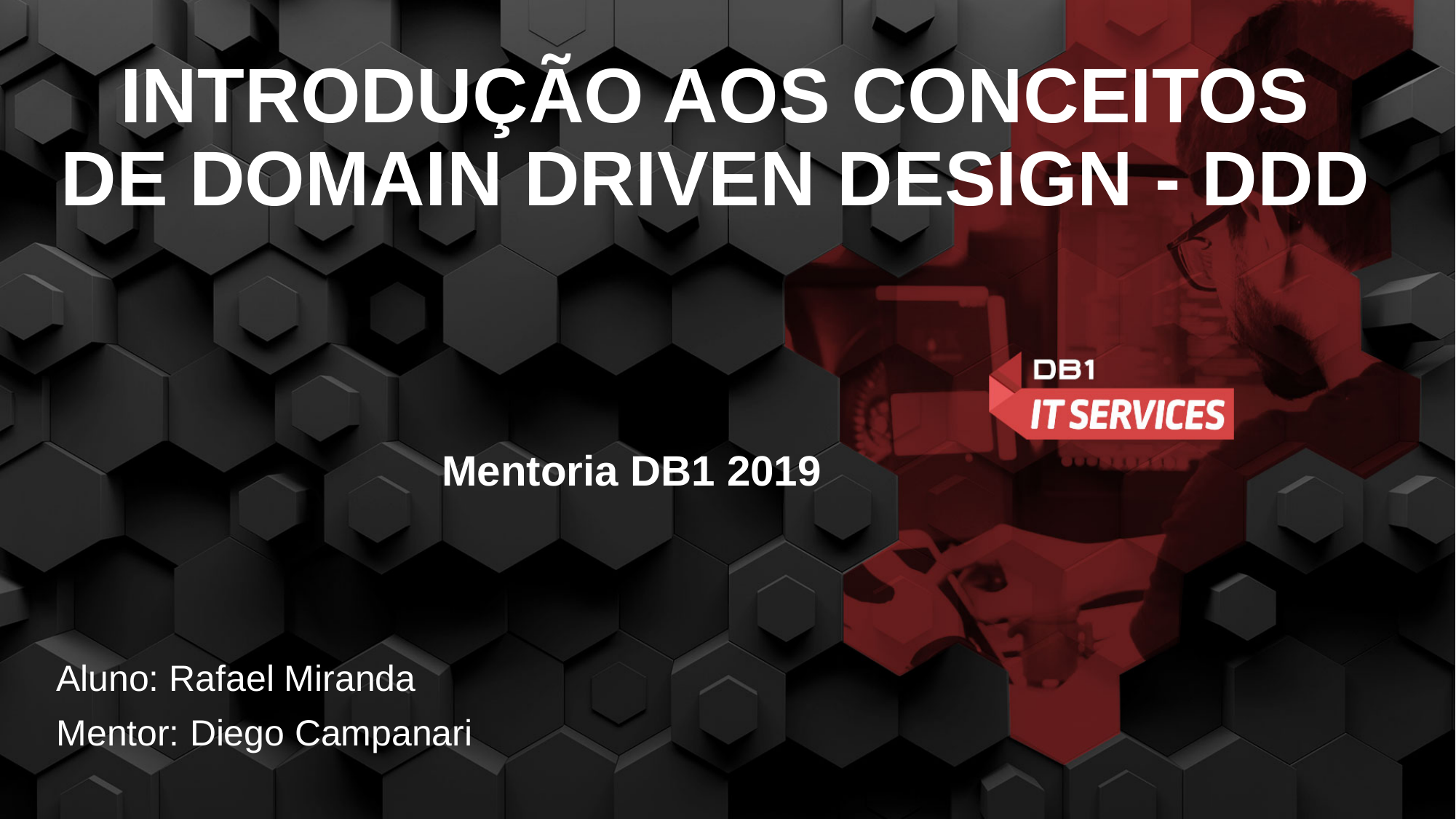

# INTRODUÇÃO AOS CONCEITOS DE DOMAIN DRIVEN DESIGN - DDD
Mentoria DB1 2019
Aluno: Rafael Miranda
Mentor: Diego Campanari